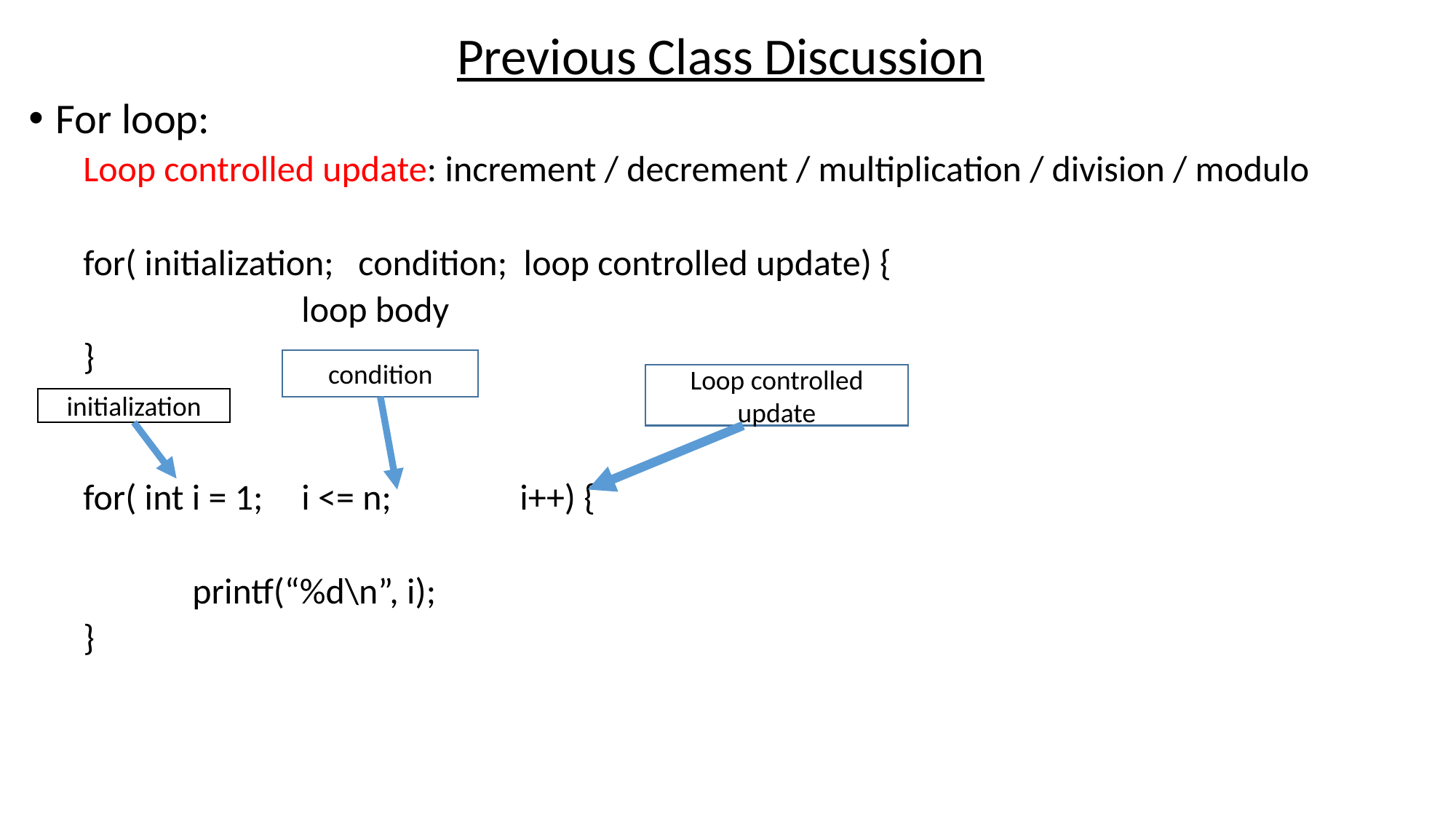

# Previous Class Discussion
For loop:
Loop controlled update: increment / decrement / multiplication / division / modulo

for( initialization;   condition;  loop controlled update) {
		loop body
}

for( int i = 1;	i <= n;		i++) {

	printf(“%d\n”, i);
}
condition
Loop controlled update
initialization